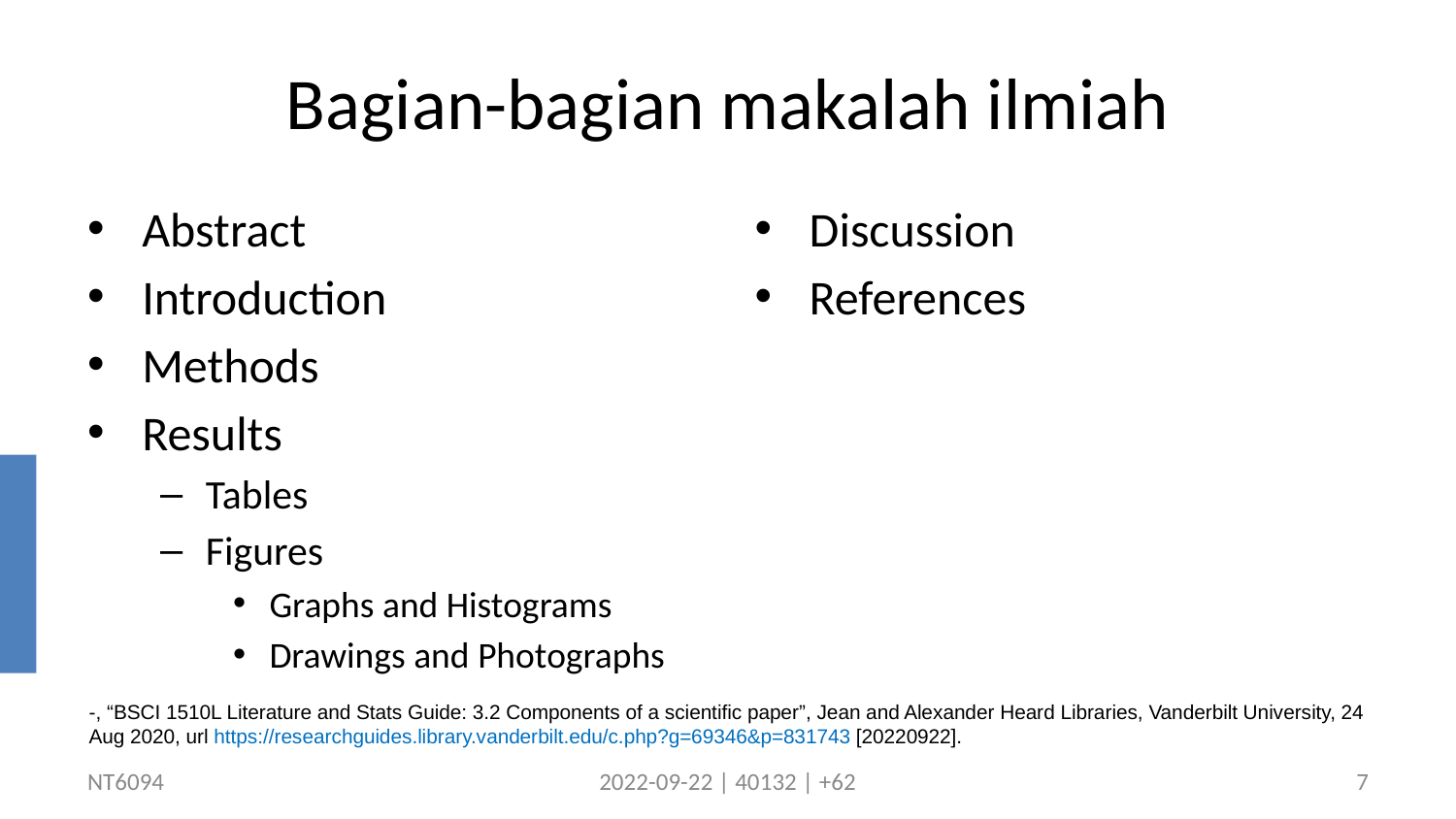

# Bagian-bagian makalah ilmiah
Abstract
Introduction
Methods
Results
Tables
Figures
Graphs and Histograms
Drawings and Photographs
Discussion
References

-, “BSCI 1510L Literature and Stats Guide: 3.2 Components of a scientific paper”, Jean and Alexander Heard Libraries, Vanderbilt University, 24 Aug 2020, url https://researchguides.library.vanderbilt.edu/c.php?g=69346&p=831743 [20220922].
NT6094
2022-09-22 | 40132 | +62
7